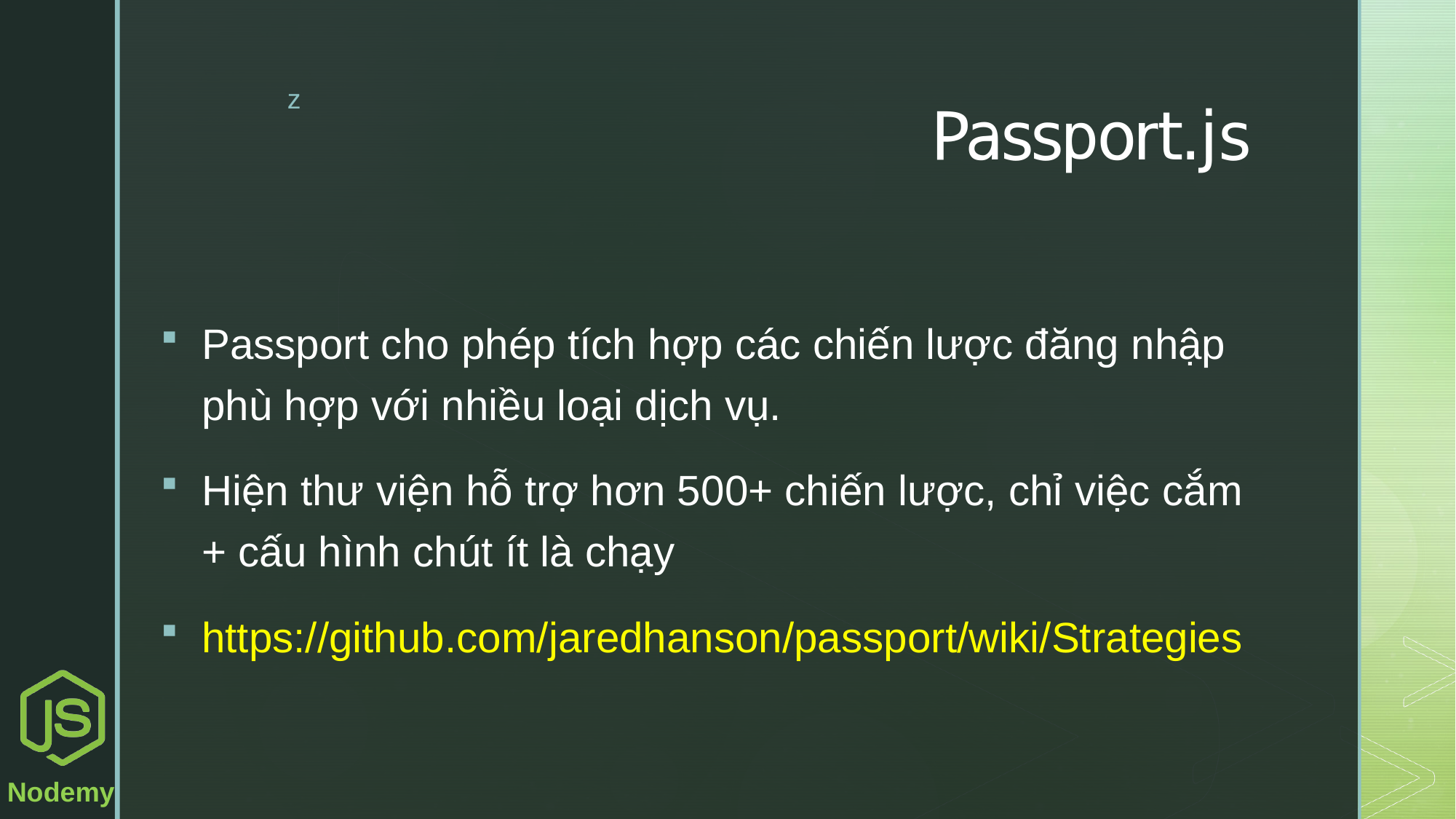

# Passport.js
Passport cho phép tích hợp các chiến lược đăng nhập phù hợp với nhiều loại dịch vụ.
Hiện thư viện hỗ trợ hơn 500+ chiến lược, chỉ việc cắm + cấu hình chút ít là chạy
https://github.com/jaredhanson/passport/wiki/Strategies